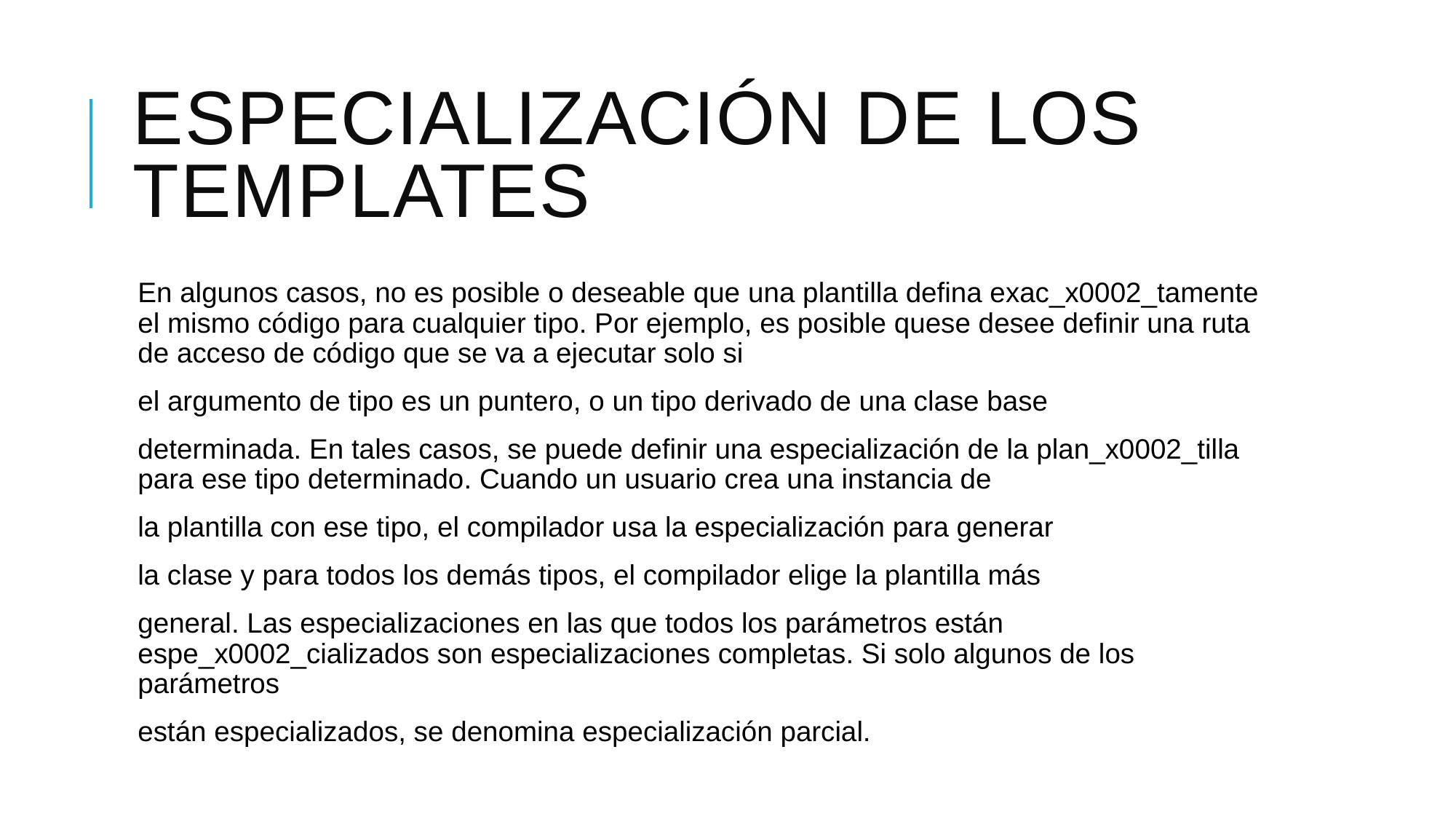

# Especialización de los templates
En algunos casos, no es posible o deseable que una plantilla defina exac_x0002_tamente el mismo código para cualquier tipo. Por ejemplo, es posible quese desee definir una ruta de acceso de código que se va a ejecutar solo si
el argumento de tipo es un puntero, o un tipo derivado de una clase base
determinada. En tales casos, se puede definir una especialización de la plan_x0002_tilla para ese tipo determinado. Cuando un usuario crea una instancia de
la plantilla con ese tipo, el compilador usa la especialización para generar
la clase y para todos los demás tipos, el compilador elige la plantilla más
general. Las especializaciones en las que todos los parámetros están espe_x0002_cializados son especializaciones completas. Si solo algunos de los parámetros
están especializados, se denomina especialización parcial.